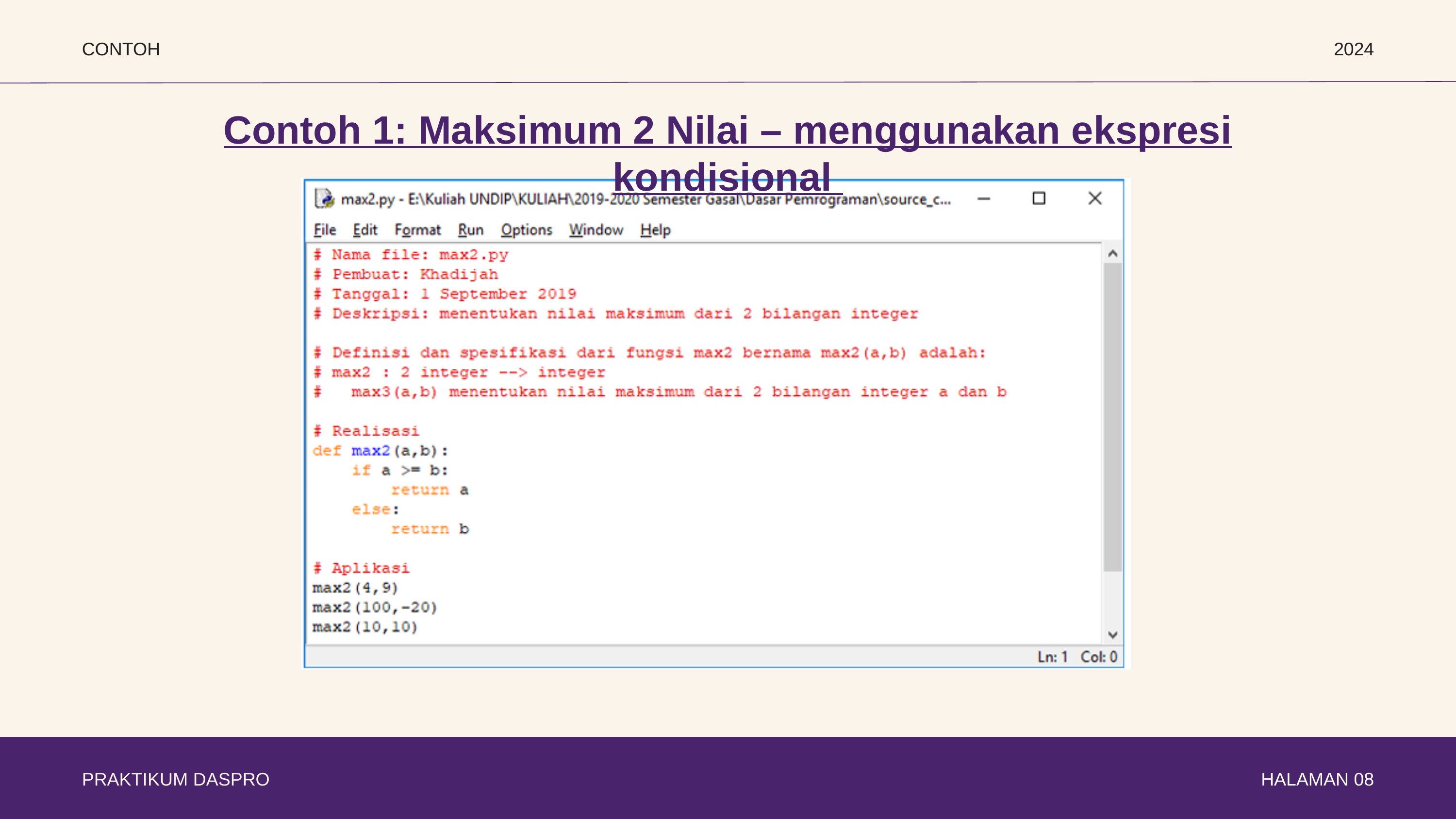

CONTOH
2024

Contoh 1: Maksimum 2 Nilai – menggunakan ekspresi kondisional

PRAKTIKUM DASPRO
HALAMAN 08